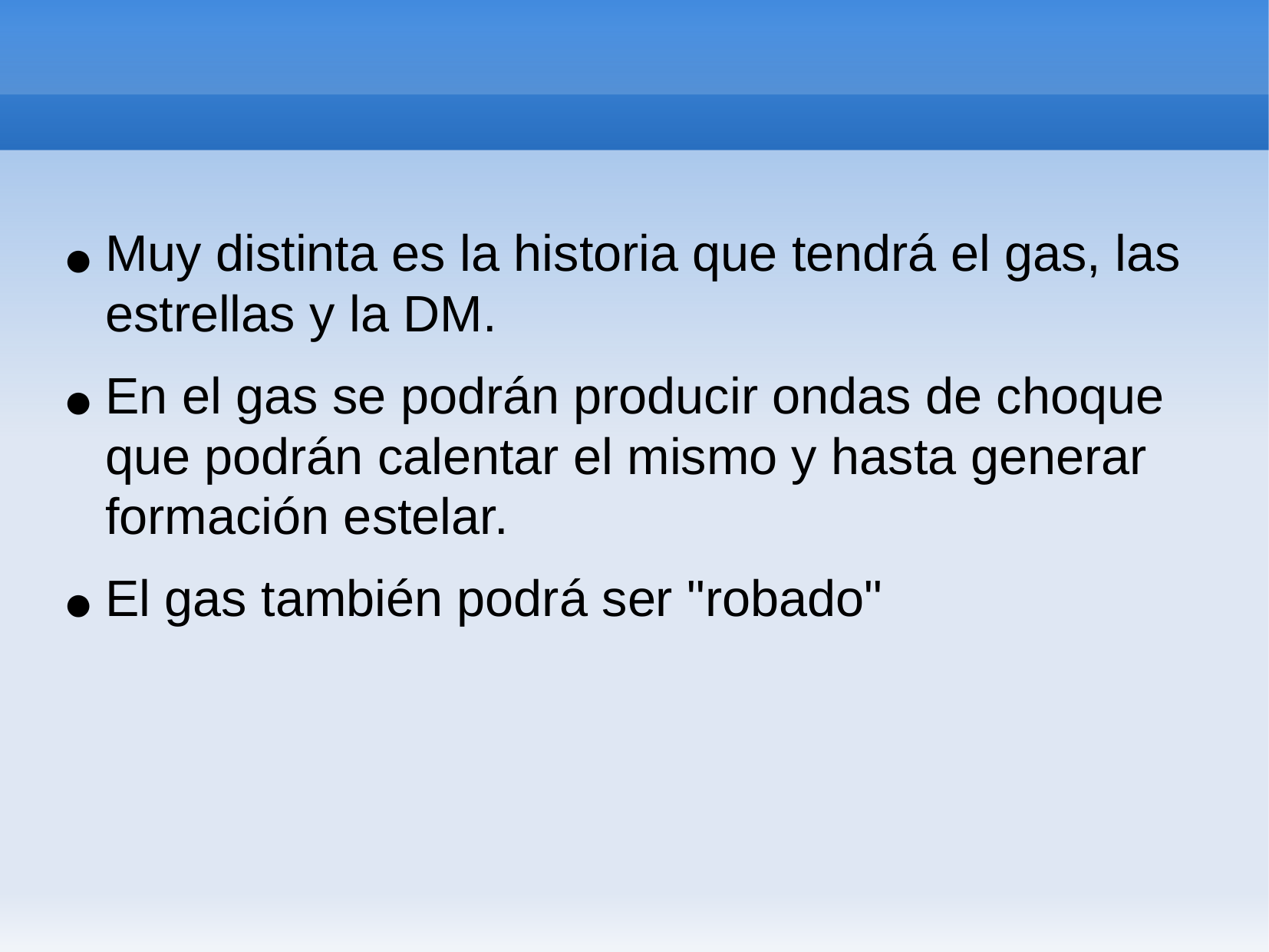

Muy distinta es la historia que tendrá el gas, las estrellas y la DM.
En el gas se podrán producir ondas de choque que podrán calentar el mismo y hasta generar formación estelar.
El gas también podrá ser "robado"